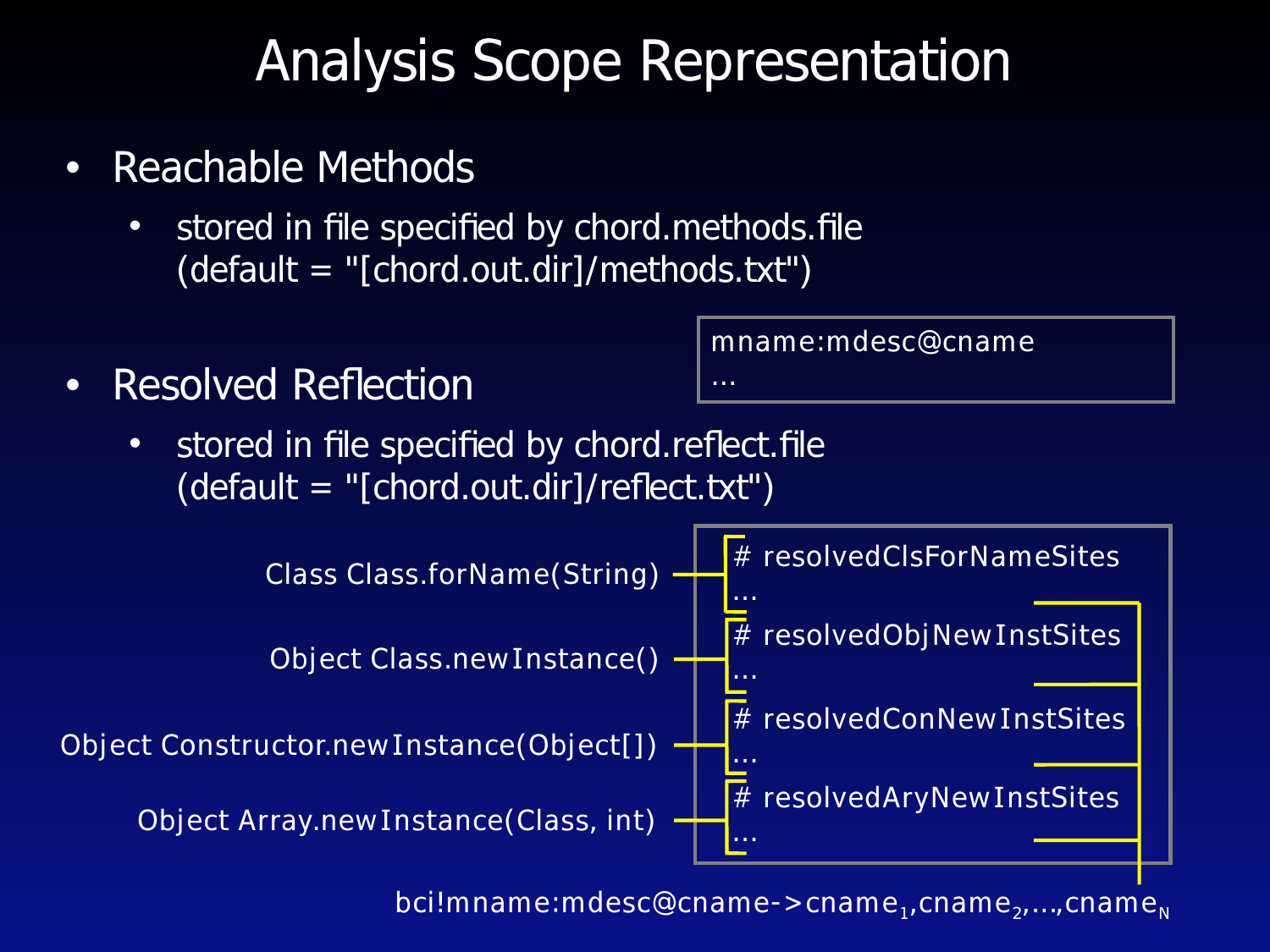

# Analysis Scope Representation
Reachable Methods
stored in file specified by chord.methods.file
(default = "[chord.out.dir]/methods.txt")

Resolved Reflection
stored in file specified by chord.reflect.file
(default = "[chord.out.dir]/reflect.txt")
mname:mdesc@cname
...
   # resolvedClsForNameSites
   ...
   # resolvedObjNewInstSites
   ...
   # resolvedConNewInstSites
   ...
   # resolvedAryNewInstSites
   ...

Class Class.forName(String)

Object Class.newInstance()

Object Constructor.newInstance(Object[])

Object Array.newInstance(Class, int)

bci!mname:mdesc@cname->cname1,cname2,...,cnameN